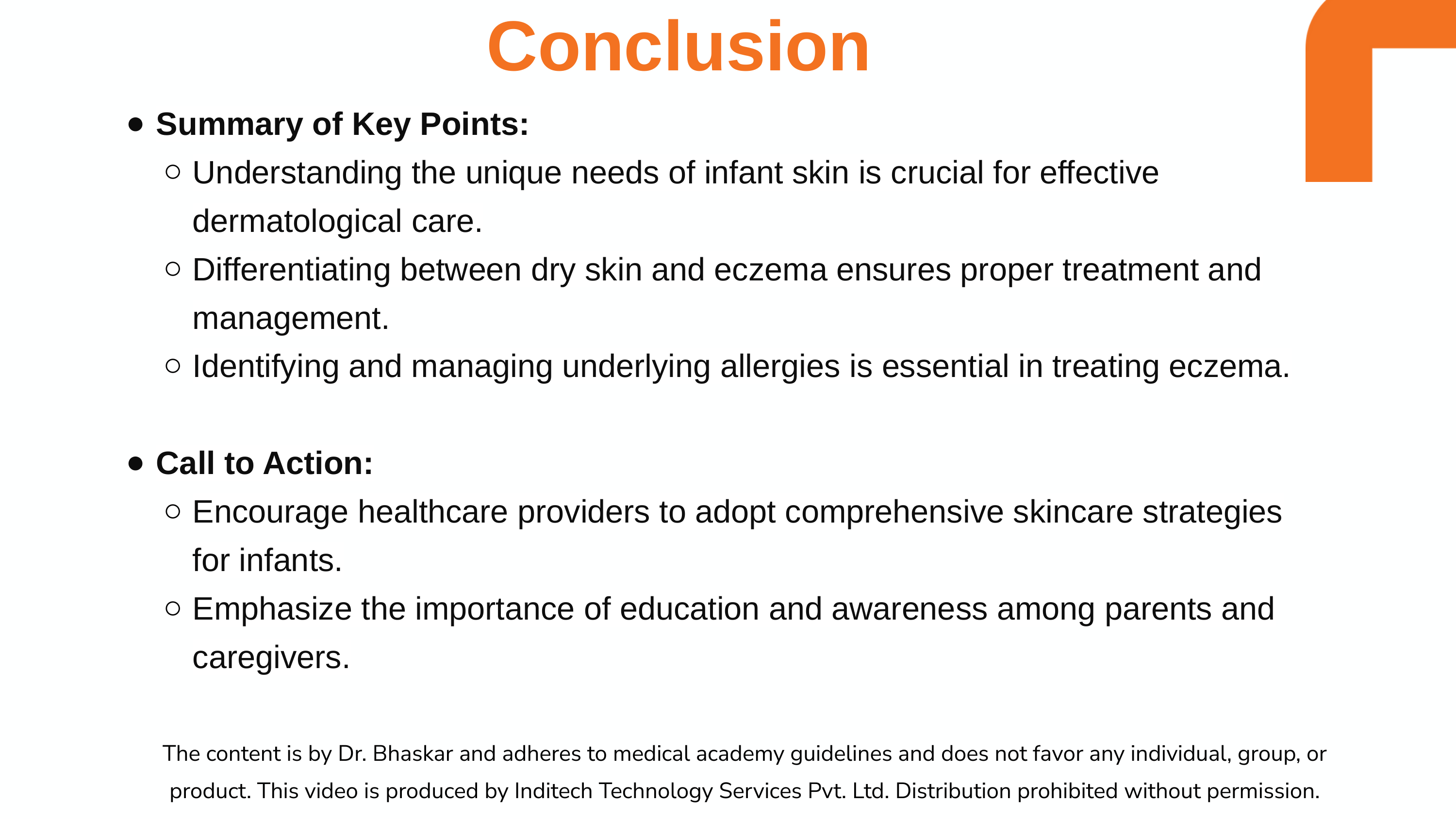

Conclusion

Summary of Key Points:
Understanding the unique needs of infant skin is crucial for effective dermatological care.
Differentiating between dry skin and eczema ensures proper treatment and management.
Identifying and managing underlying allergies is essential in treating eczema.

Call to Action:
Encourage healthcare providers to adopt comprehensive skincare strategies for infants.
Emphasize the importance of education and awareness among parents and caregivers.

The content is by Dr. Bhaskar and adheres to medical academy guidelines and does not favor any individual, group, or product. This video is produced by Inditech Technology Services Pvt. Ltd. Distribution prohibited without permission.